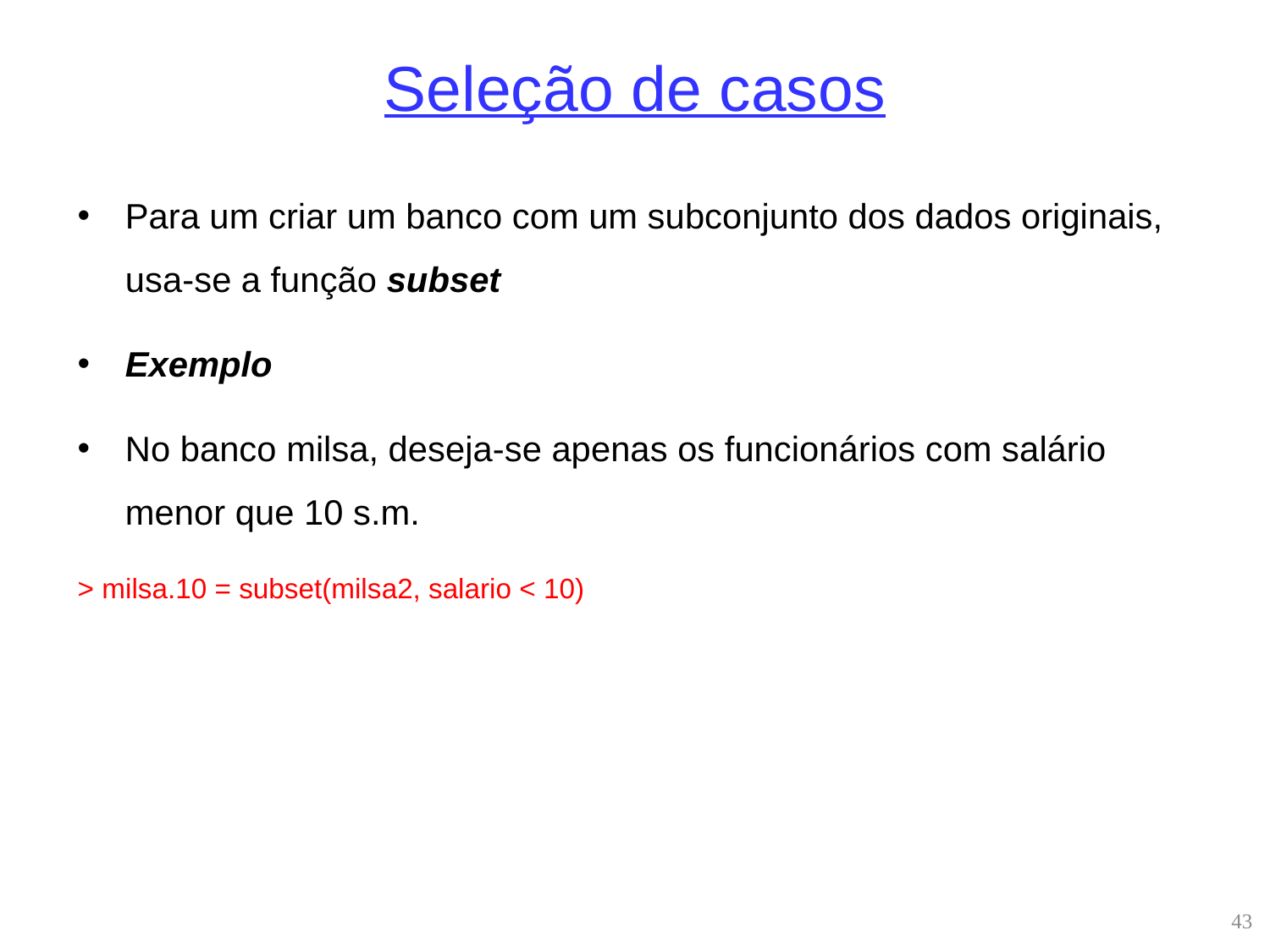

# Seleção de casos
Para um criar um banco com um subconjunto dos dados originais, usa-se a função subset
Exemplo
No banco milsa, deseja-se apenas os funcionários com salário menor que 10 s.m.
> milsa.10 = subset(milsa2, salario < 10)
43